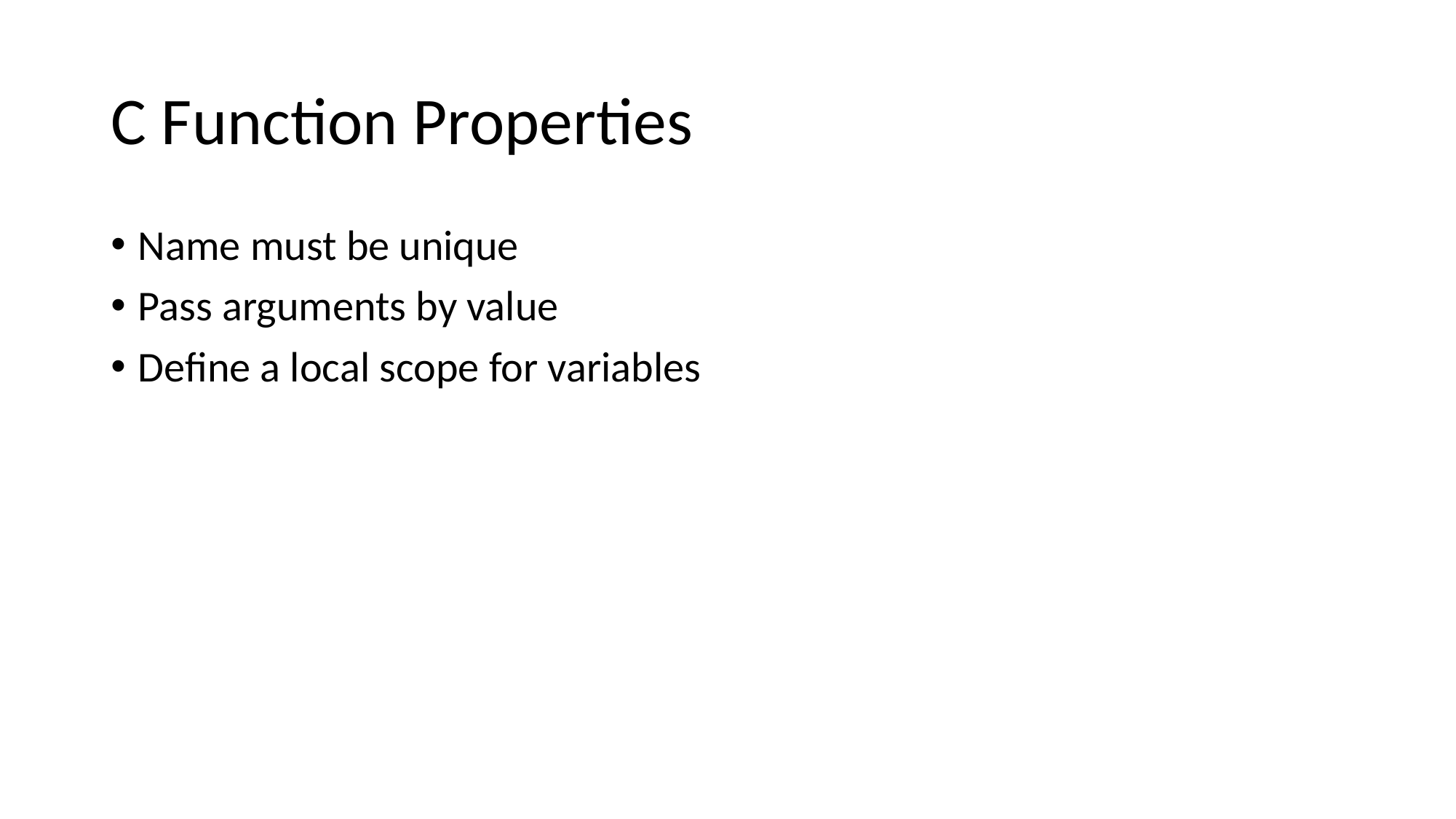

# C Function Properties
Name must be unique
Pass arguments by value
Define a local scope for variables